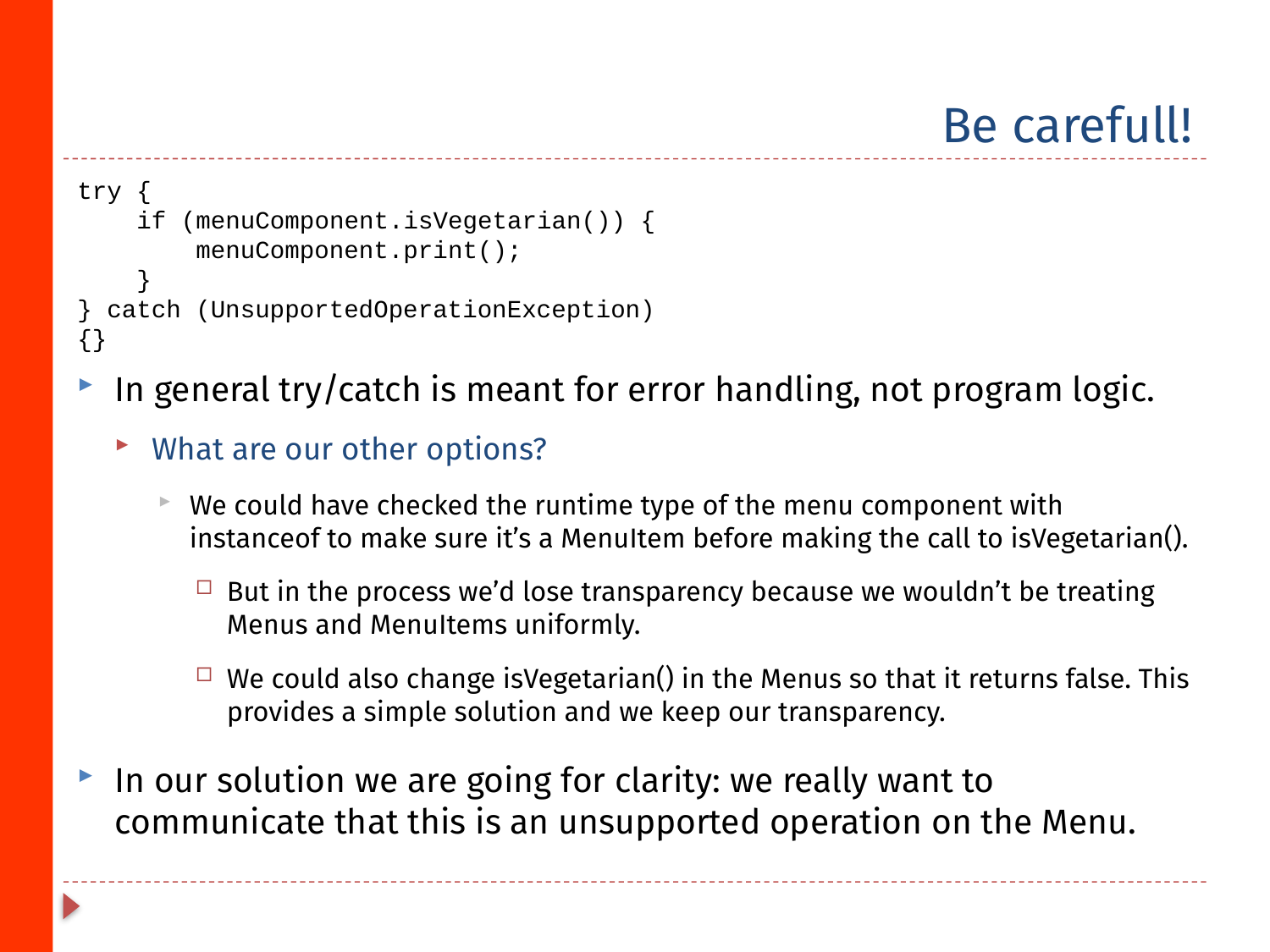

# Be carefull!
try {
    if (menuComponent.isVegetarian()) {
        menuComponent.print();
    }
} catch (UnsupportedOperationException) {}
In general try/catch is meant for error handling, not program logic.
What are our other options?
We could have checked the runtime type of the menu component with instanceof to make sure it’s a MenuItem before making the call to isVegetarian().
But in the process we’d lose transparency because we wouldn’t be treating Menus and MenuItems uniformly.
We could also change isVegetarian() in the Menus so that it returns false. This provides a simple solution and we keep our transparency.
In our solution we are going for clarity: we really want to communicate that this is an unsupported operation on the Menu.